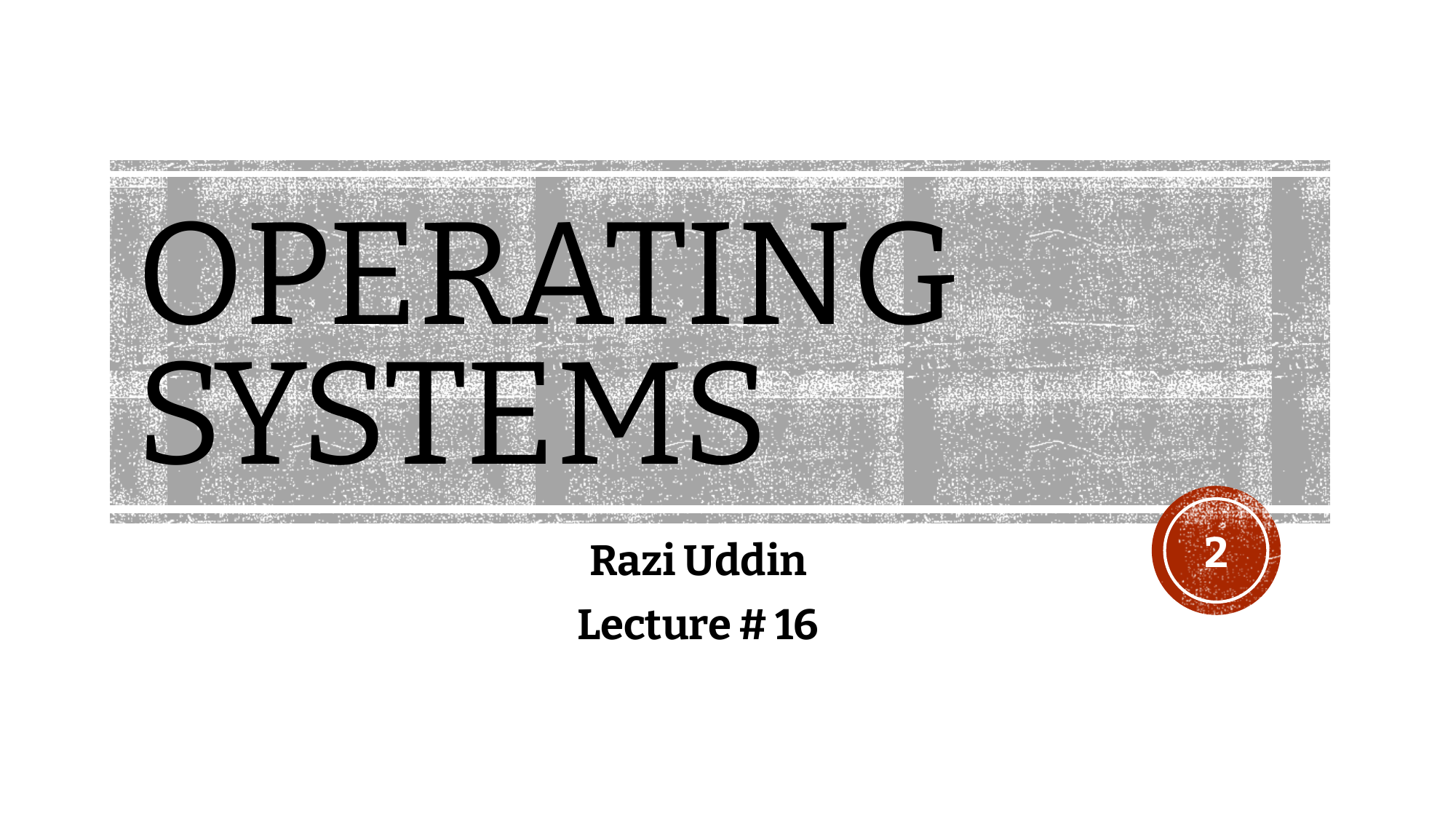

# OPERATING SYSTEMS
2
Razi Uddin
Lecture # 16